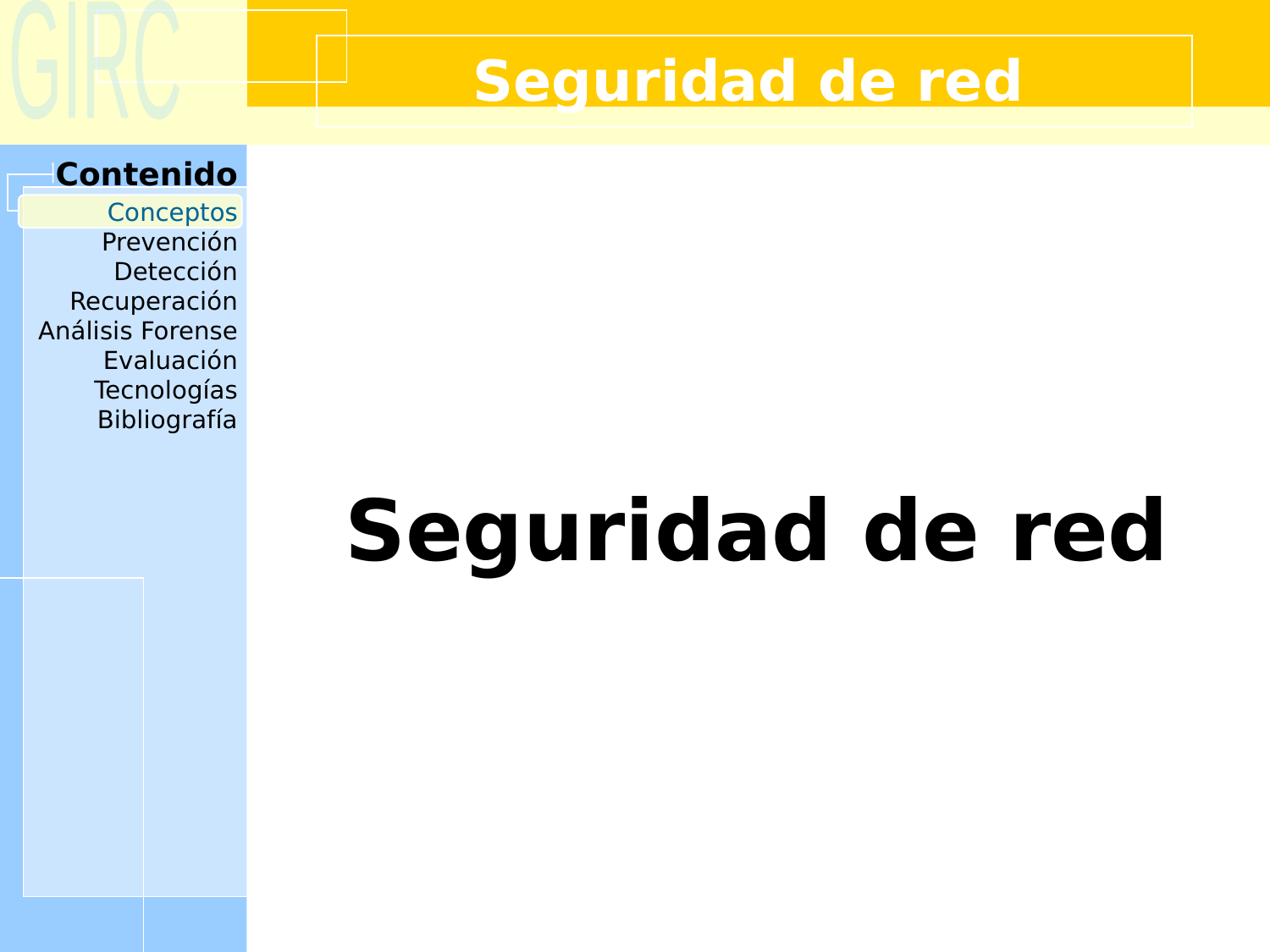

Seguridad de red

Conceptos

Seguridad de red